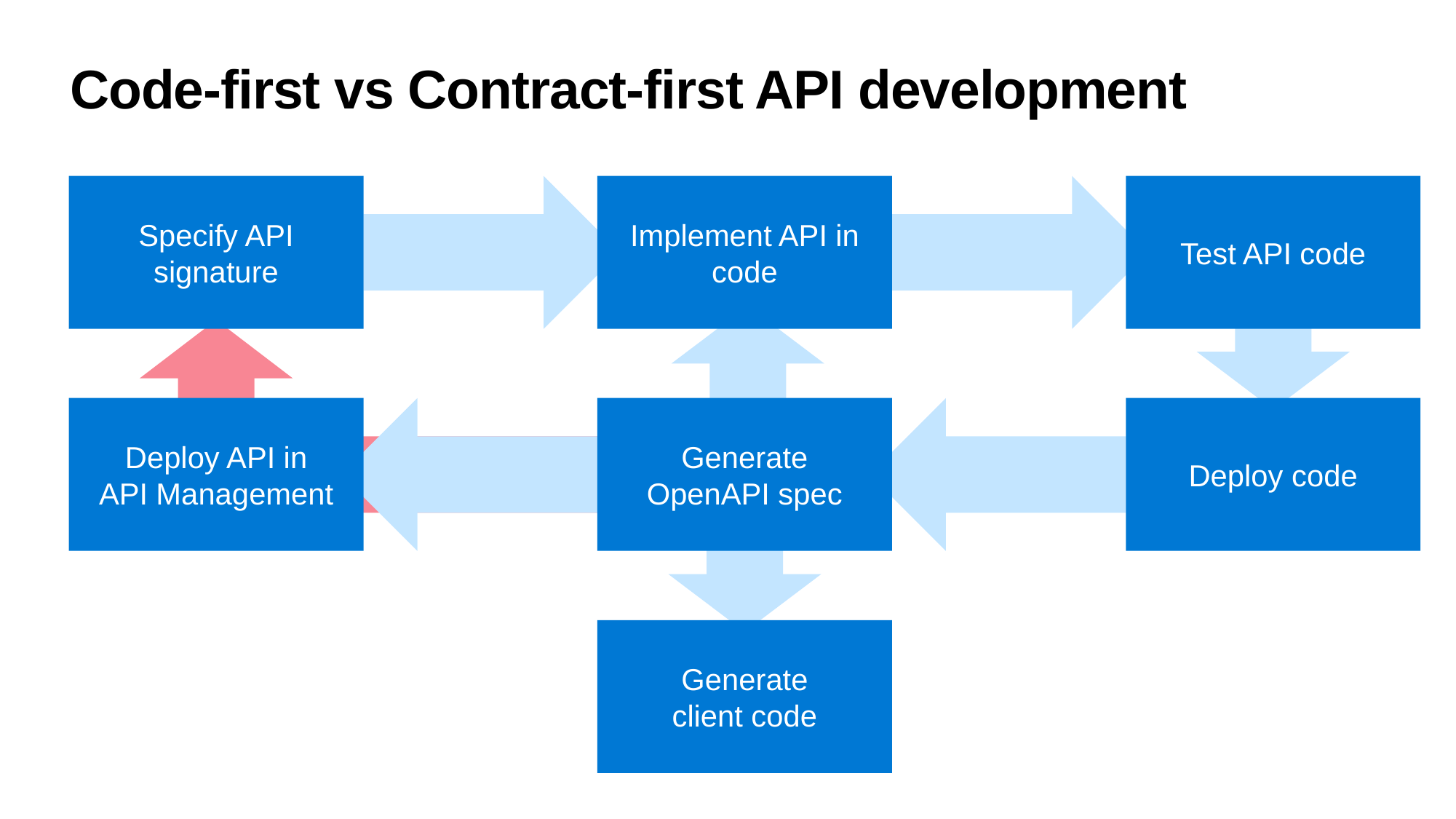

# Code-first vs Contract-first API development
Specify API signature

Implement API in code

Test API code

Deploy API in
API Management

Generate OpenAPI spec

Deploy code

Generate
client code